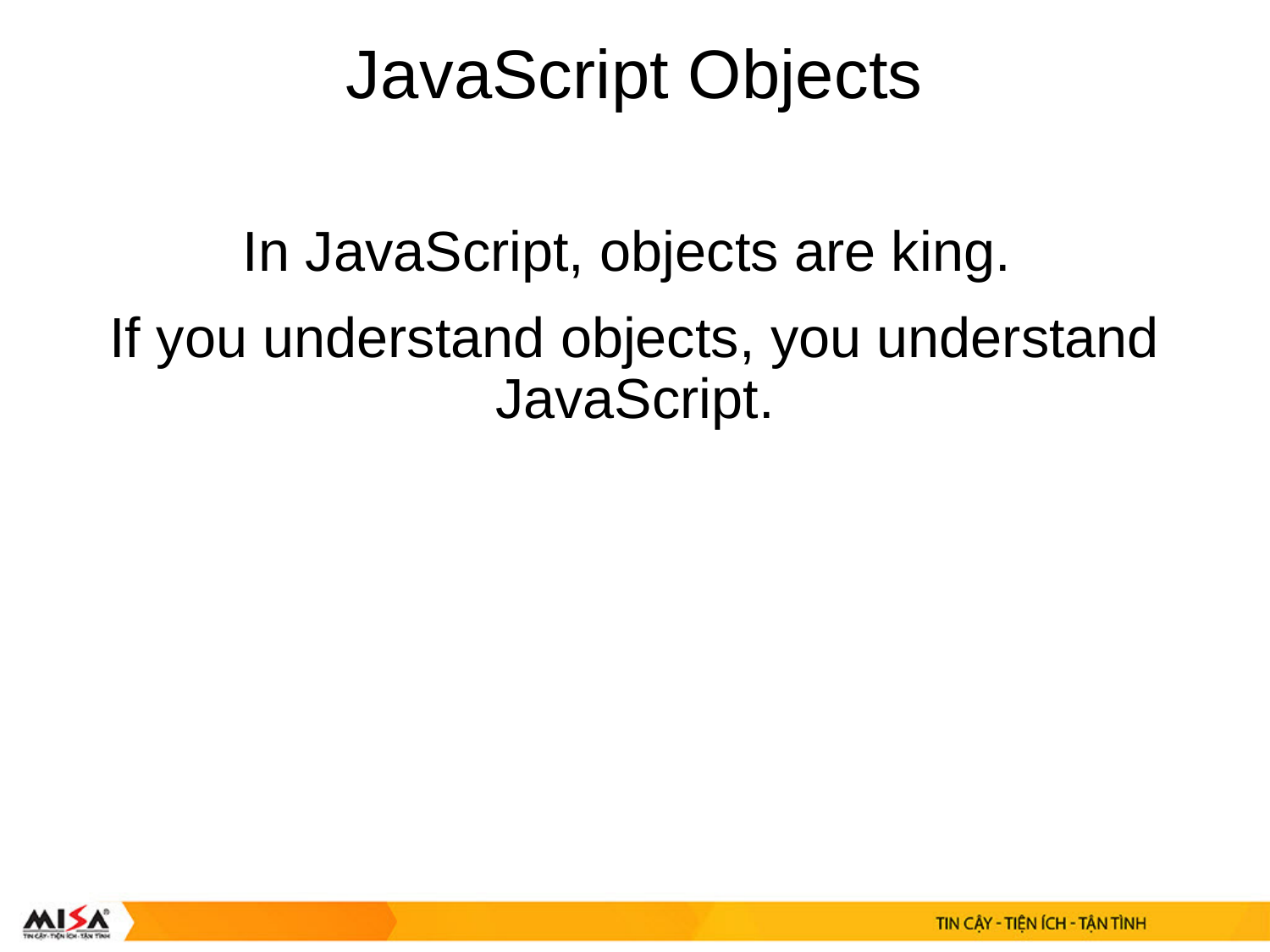

# JavaScript Objects
In JavaScript, objects are king.
If you understand objects, you understand JavaScript.